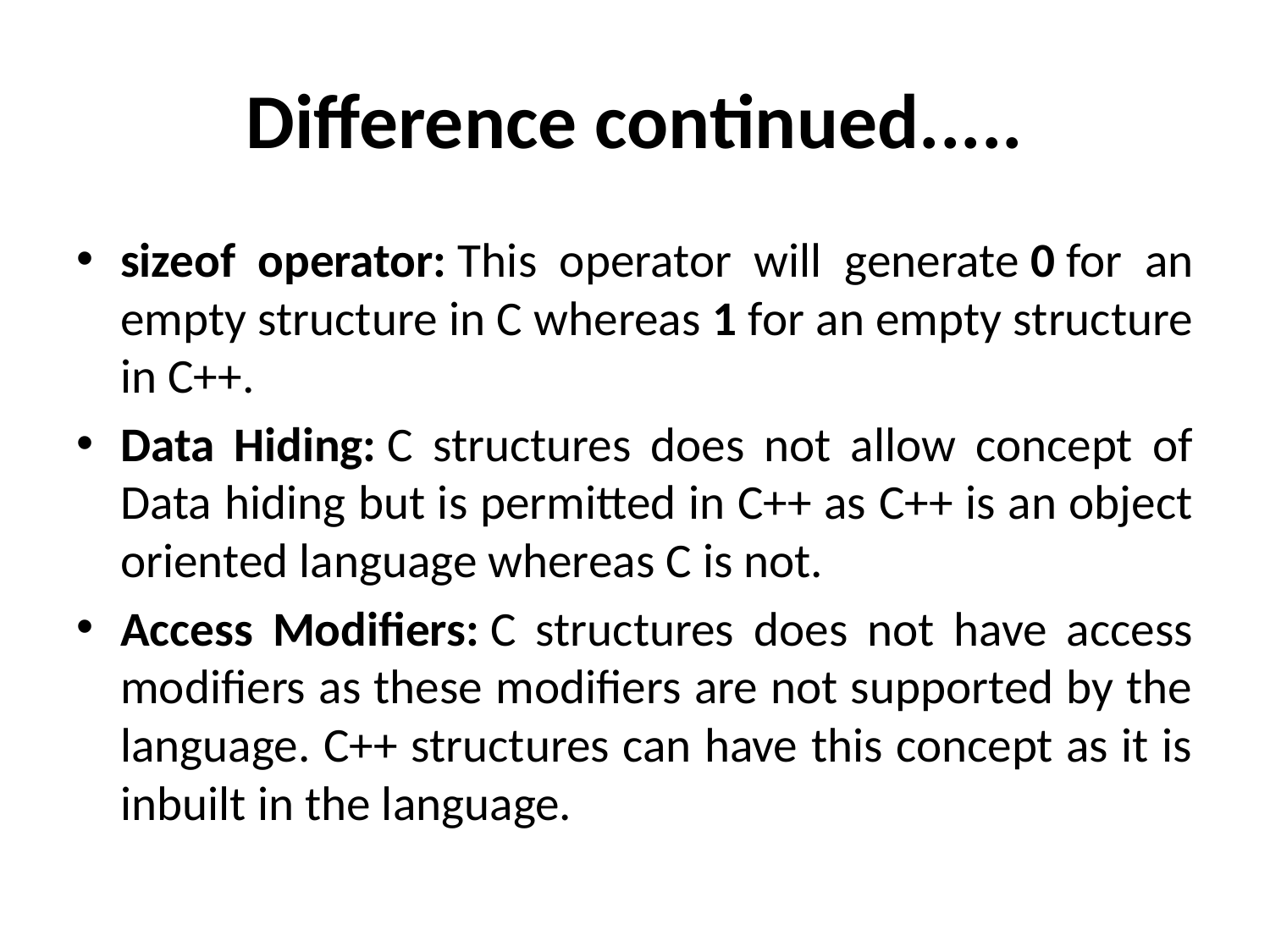

# Difference continued.....
sizeof operator: This operator will generate 0 for an empty structure in C whereas 1 for an empty structure in C++.
Data Hiding: C structures does not allow concept of Data hiding but is permitted in C++ as C++ is an object oriented language whereas C is not.
Access Modifiers: C structures does not have access modifiers as these modifiers are not supported by the language. C++ structures can have this concept as it is inbuilt in the language.